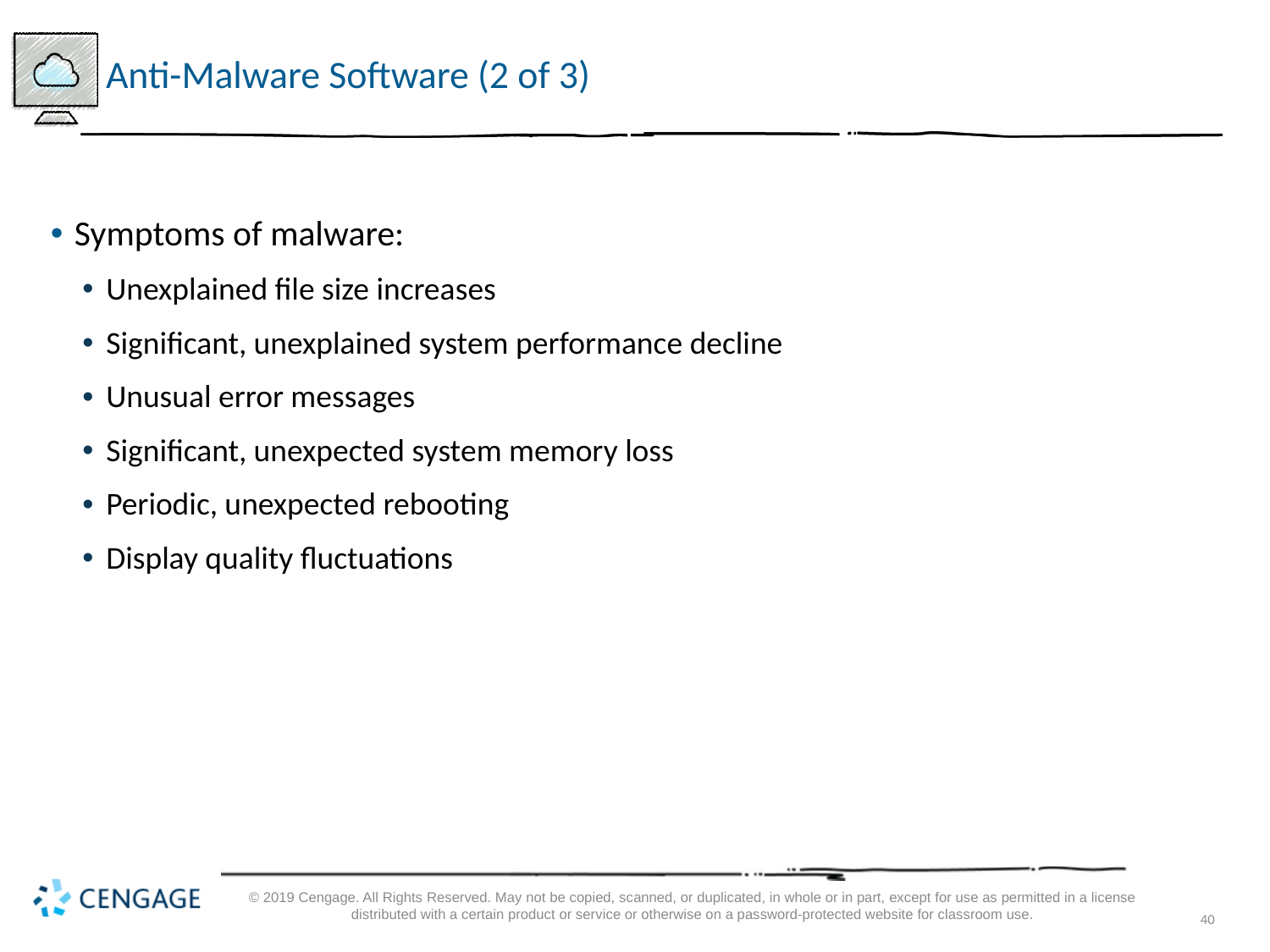

# Anti-Malware Software (2 of 3)
Symptoms of malware:
Unexplained file size increases
Significant, unexplained system performance decline
Unusual error messages
Significant, unexpected system memory loss
Periodic, unexpected rebooting
Display quality fluctuations
© 2019 Cengage. All Rights Reserved. May not be copied, scanned, or duplicated, in whole or in part, except for use as permitted in a license distributed with a certain product or service or otherwise on a password-protected website for classroom use.